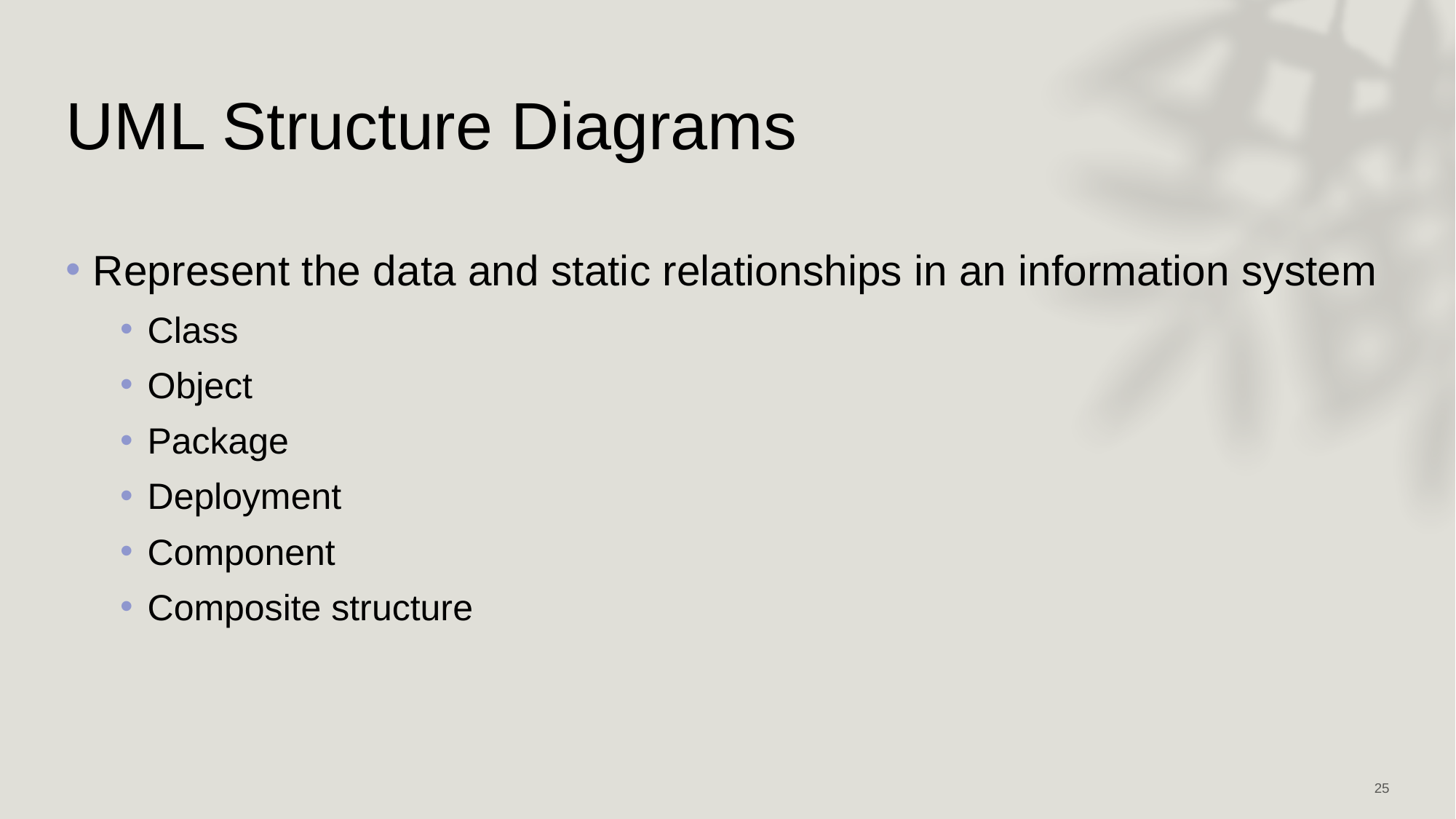

# UML Structure Diagrams
Represent the data and static relationships in an information system
Class
Object
Package
Deployment
Component
Composite structure
25